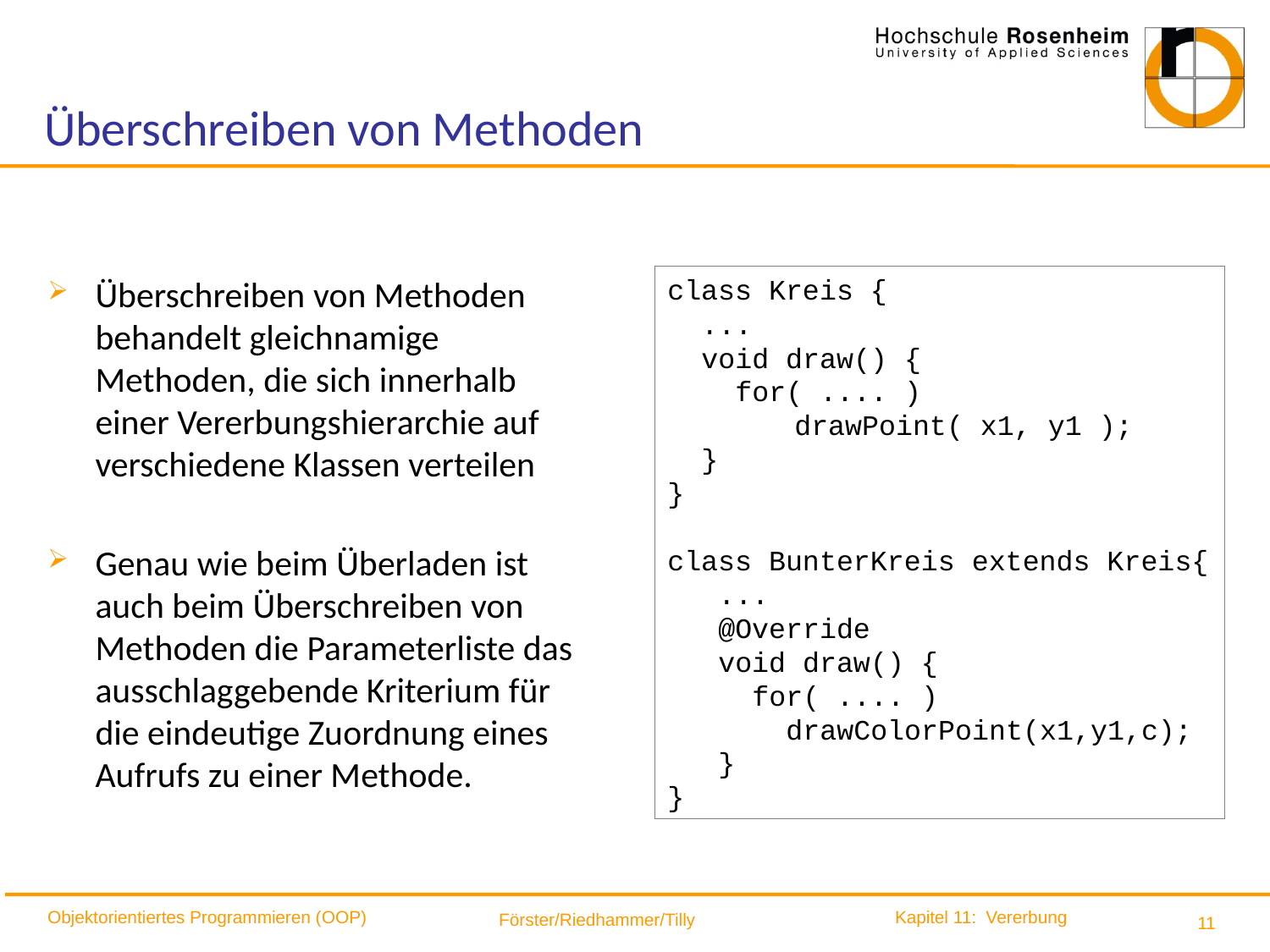

# Überschreiben von Methoden
Überschreiben von Methoden behandelt gleichnamige Methoden, die sich innerhalb einer Vererbungshierarchie auf verschiedene Klassen verteilen

Genau wie beim Überladen ist auch beim Überschreiben von Methoden die Parameterliste das ausschlaggebende Kriterium für die eindeutige Zuordnung eines Aufrufs zu einer Methode.
class Kreis {
  ...
  void draw() {
    for( .... )
	drawPoint( x1, y1 );
  }
}

class BunterKreis extends Kreis{
   ...
   @Override
   void draw() {
     for( .... )
       drawColorPoint(x1,y1,c);
   }
}